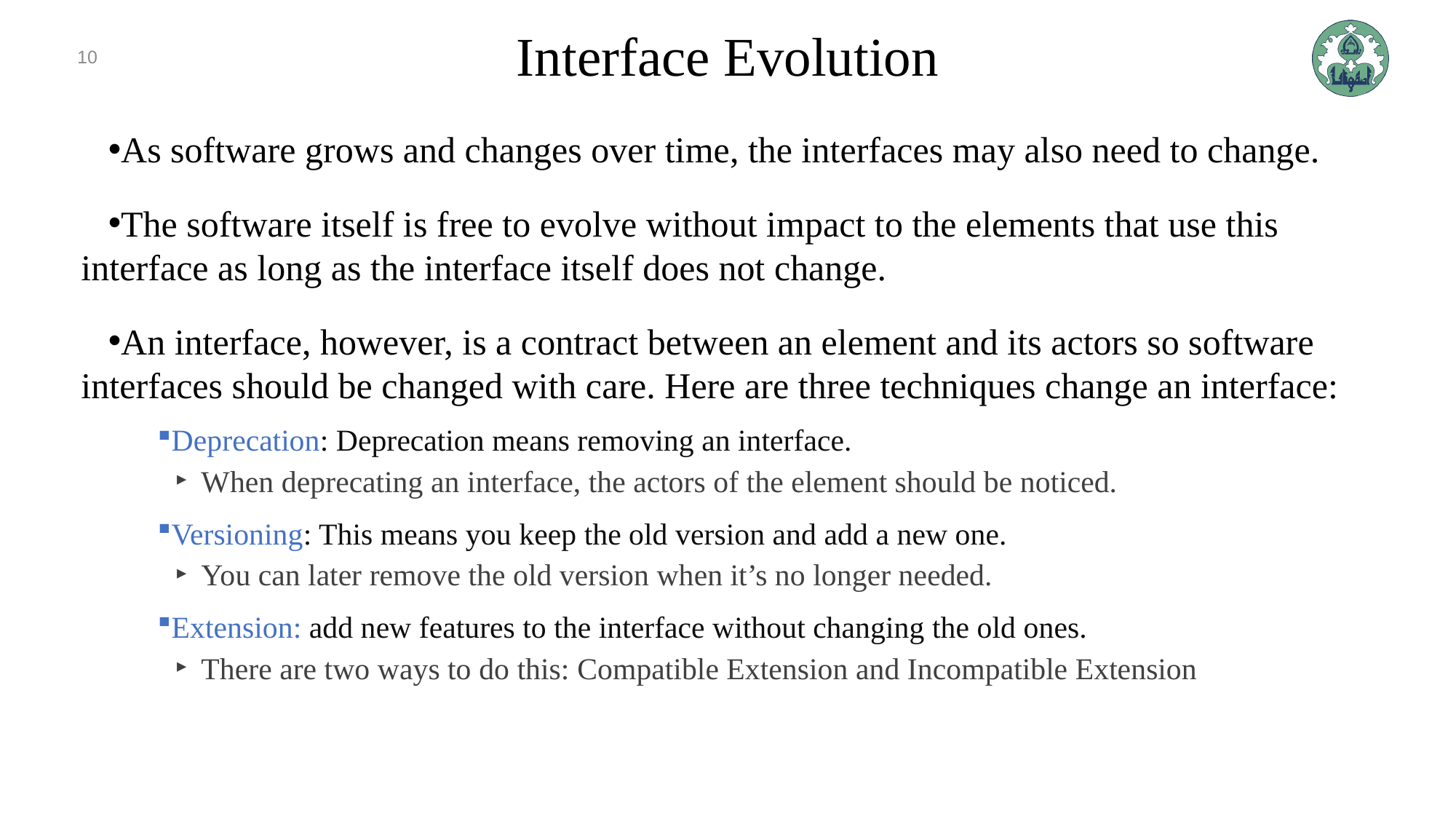

10
# Interface Evolution
As software grows and changes over time, the interfaces may also need to change.
The software itself is free to evolve without impact to the elements that use this interface as long as the interface itself does not change.
An interface, however, is a contract between an element and its actors so software interfaces should be changed with care. Here are three techniques change an interface:
Deprecation: Deprecation means removing an interface.
When deprecating an interface, the actors of the element should be noticed.
Versioning: This means you keep the old version and add a new one.
You can later remove the old version when it’s no longer needed.
Extension: add new features to the interface without changing the old ones.
There are two ways to do this: Compatible Extension and Incompatible Extension